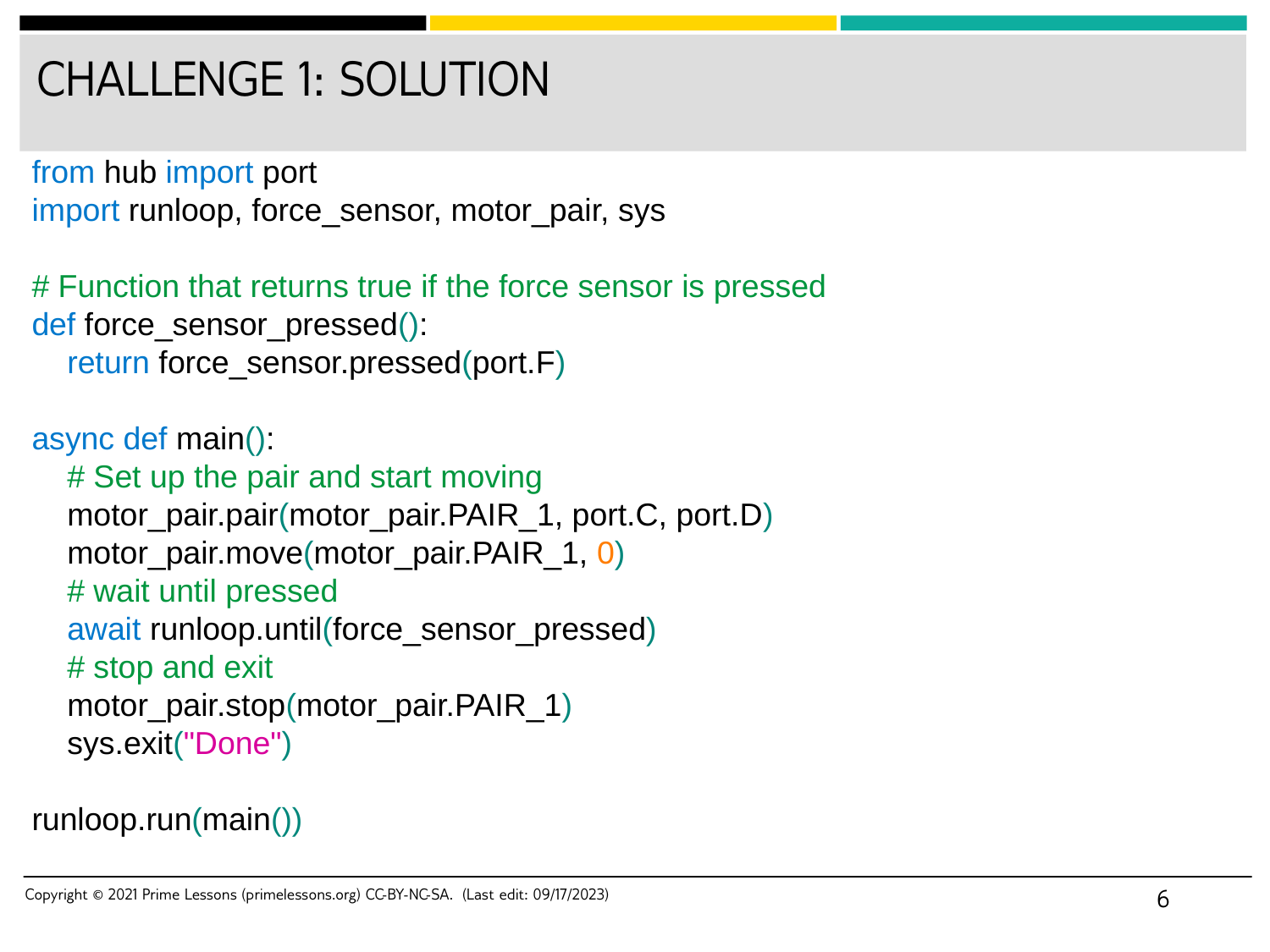

# CHALLENGE 1: SOLUTION
from hub import port
import runloop, force_sensor, motor_pair, sys
# Function that returns true if the force sensor is pressed
def force_sensor_pressed():
    return force_sensor.pressed(port.F)
async def main():
    # Set up the pair and start moving
    motor_pair.pair(motor_pair.PAIR_1, port.C, port.D)
    motor_pair.move(motor_pair.PAIR_1, 0)
    # wait until pressed
    await runloop.until(force_sensor_pressed)
    # stop and exit
    motor_pair.stop(motor_pair.PAIR_1)
    sys.exit("Done")
runloop.run(main())
6
Copyright © 2021 Prime Lessons (primelessons.org) CC-BY-NC-SA.  (Last edit: 09/17/2023)